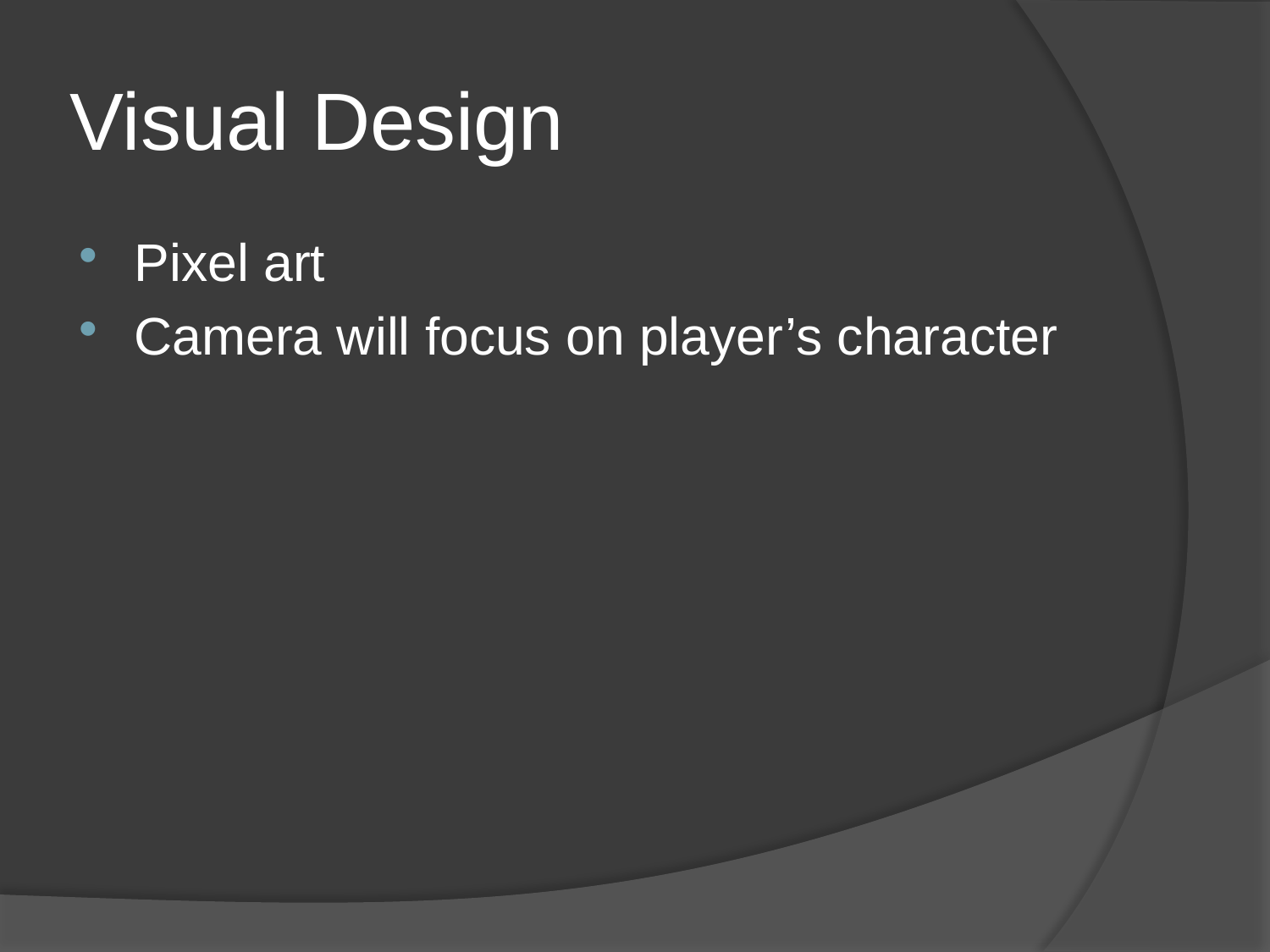

# Visual Design
Pixel art
Camera will focus on player’s character